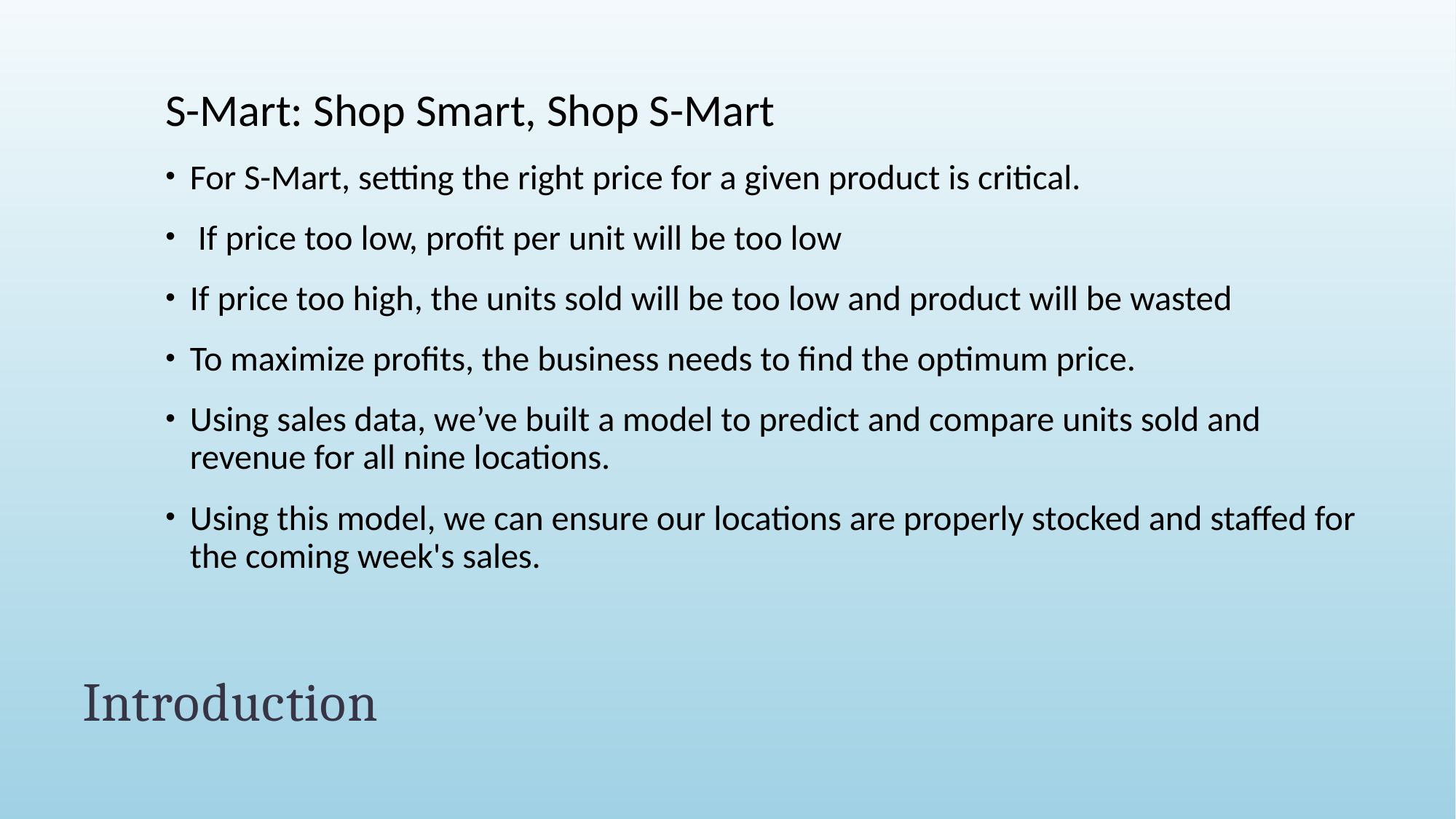

S-Mart: Shop Smart, Shop S-Mart
For S-Mart, setting the right price for a given product is critical.
 If price too low, profit per unit will be too low
If price too high, the units sold will be too low and product will be wasted
To maximize profits, the business needs to find the optimum price.
Using sales data, we’ve built a model to predict and compare units sold and revenue for all nine locations.
Using this model, we can ensure our locations are properly stocked and staffed for the coming week's sales.
# Introduction